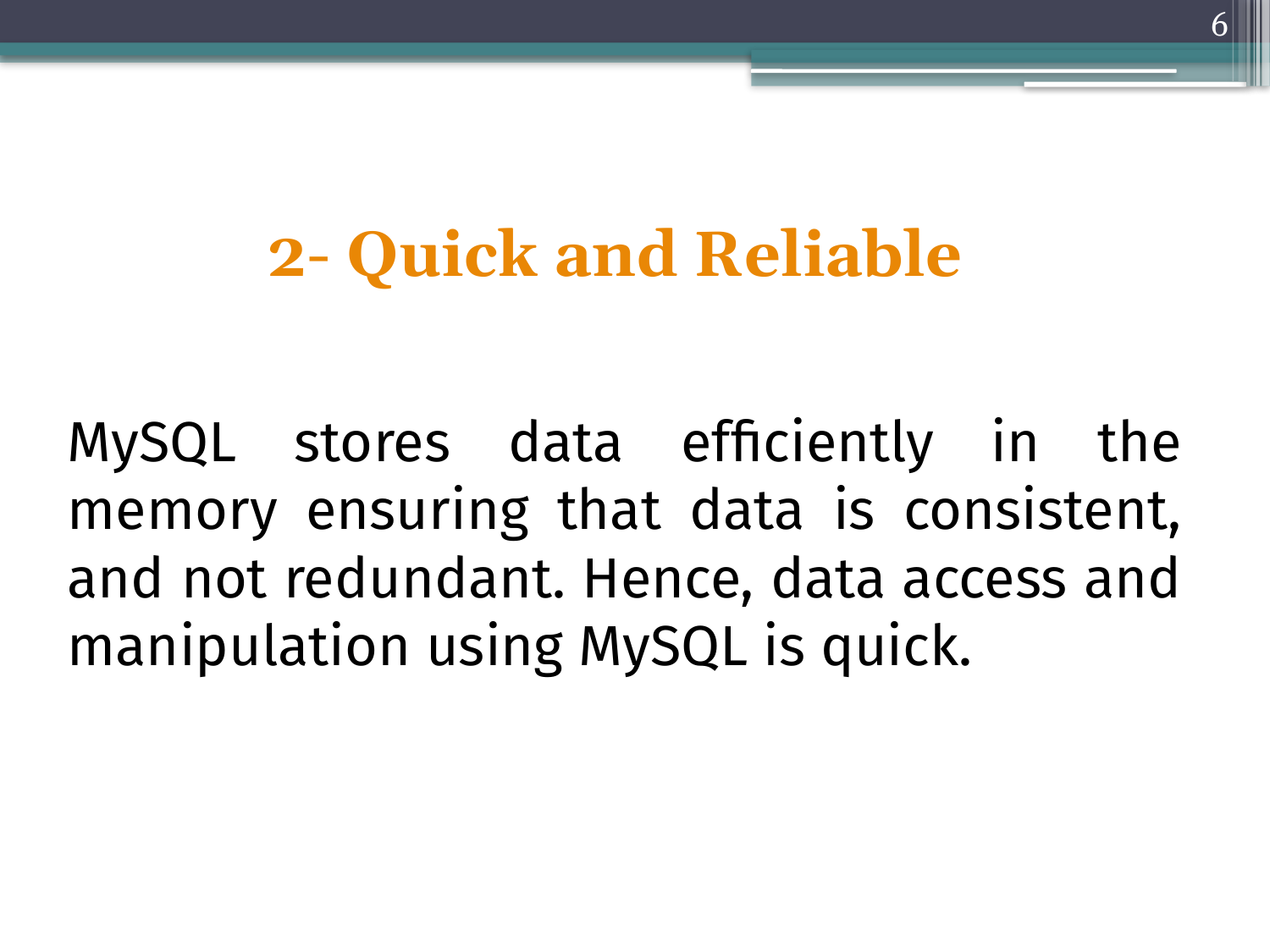

6
2- Quick and Reliable
# MySQL stores data efficiently in the memory ensuring that data is consistent, and not redundant. Hence, data access and manipulation using MySQL is quick.